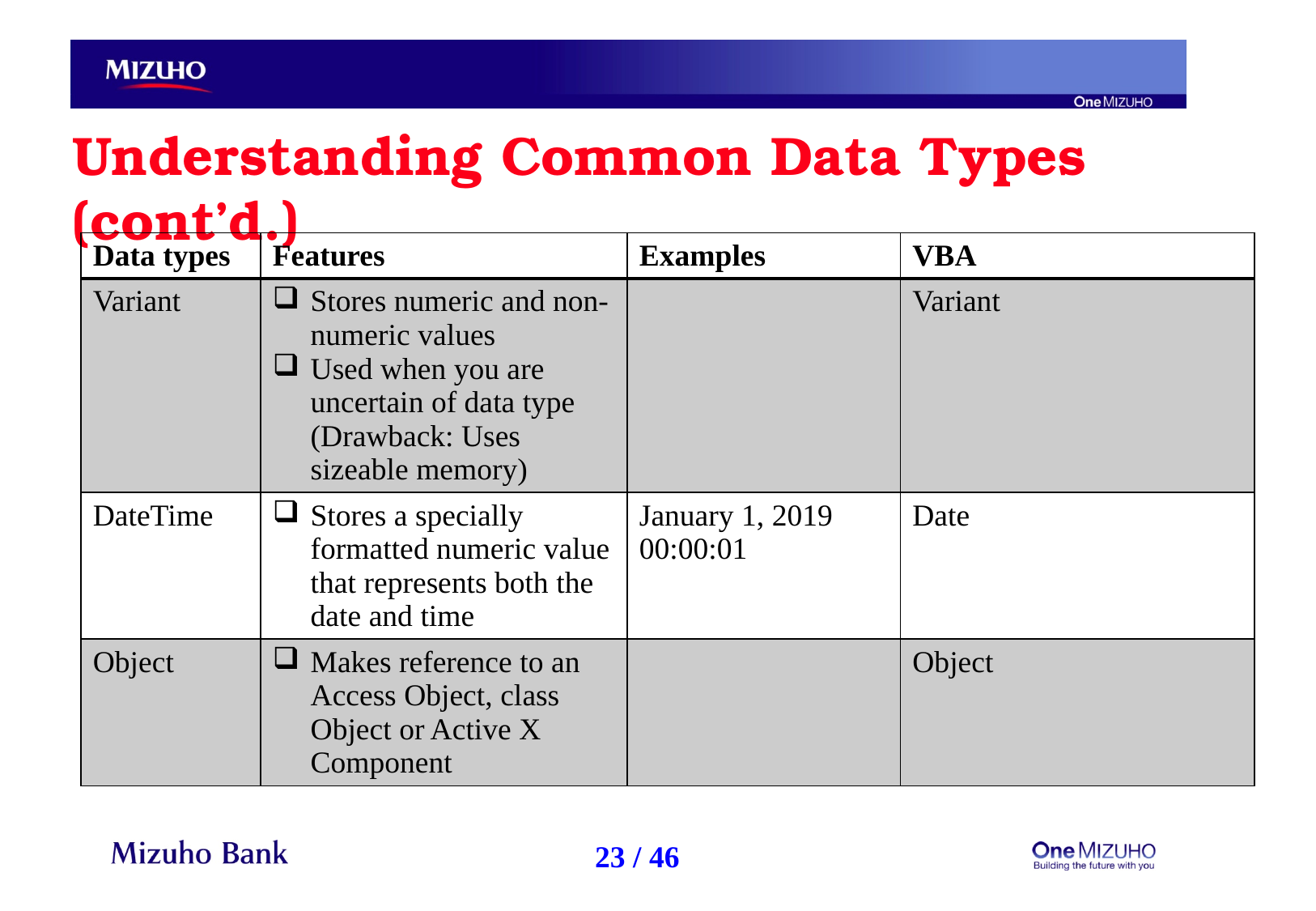

# Understanding Common Data Types (cont’d.)
| Data types | Features | Examples | VBA |
| --- | --- | --- | --- |
| Variant | Stores numeric and non-numeric values Used when you are uncertain of data type (Drawback: Uses sizeable memory) |  | Variant |
| DateTime | Stores a specially formatted numeric value that represents both the date and time | January 1, 2019 00:00:01 | Date |
| Object | Makes reference to an Access Object, class Object or Active X Component |  | Object |